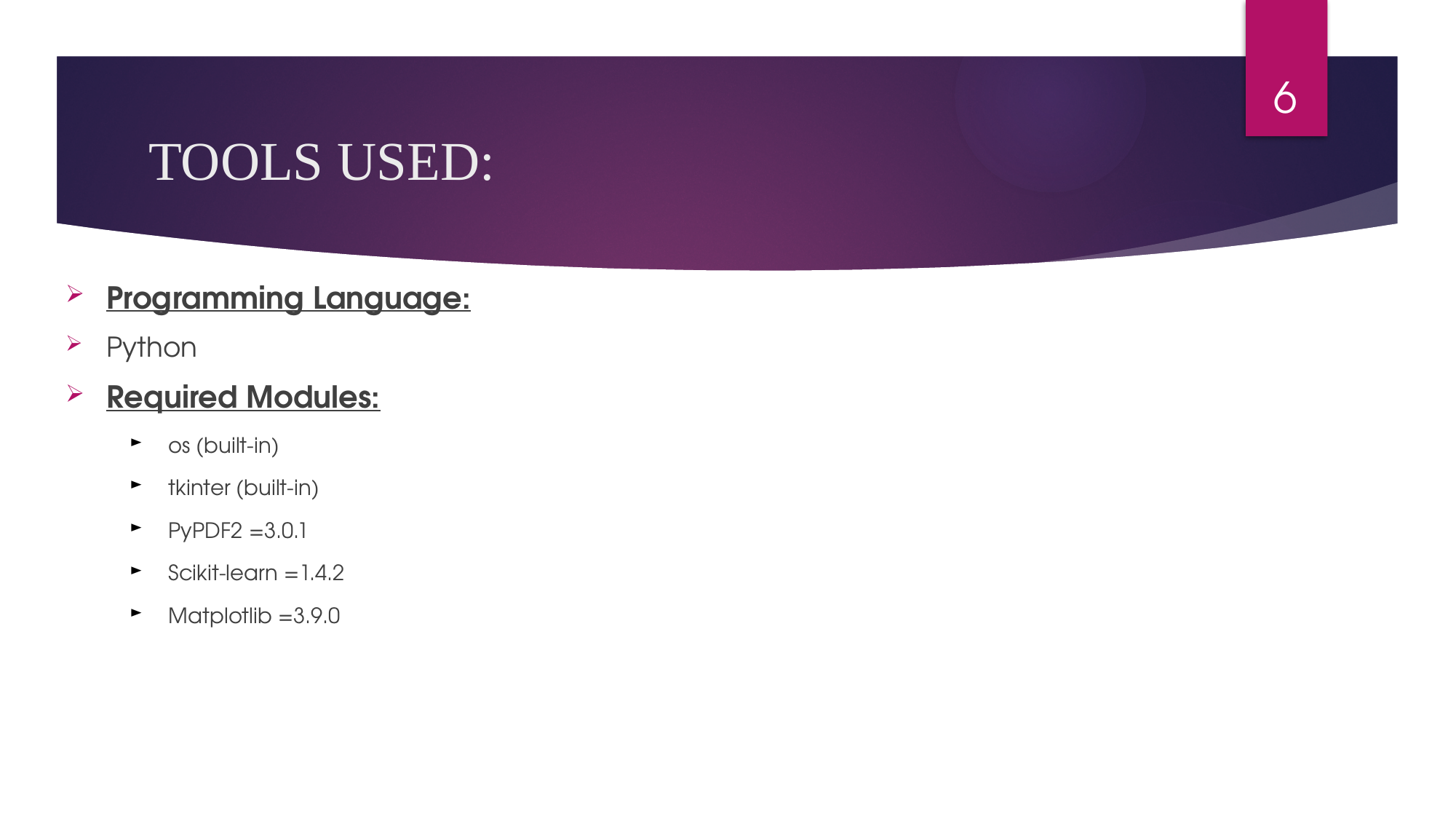

9
6
# TOOLS USED:
Programming Language:
Python
Required Modules:
os (built-in)
tkinter (built-in)
PyPDF2 =3.0.1
Scikit-learn =1.4.2
Matplotlib =3.9.0